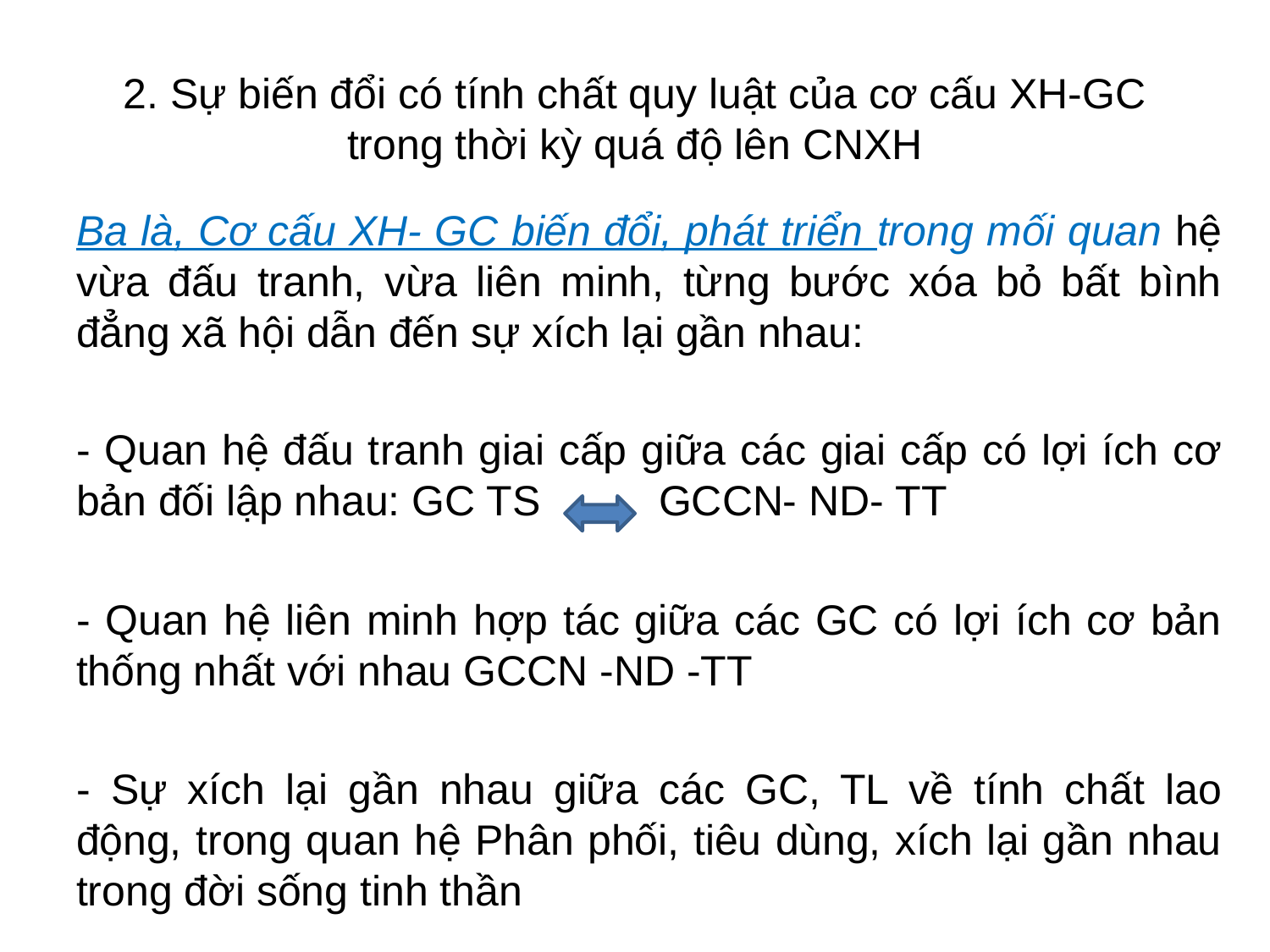

# 2. Sự biến đổi có tính chất quy luật của cơ cấu XH-GC trong thời kỳ quá độ lên CNXH
Ba là, Cơ cấu XH- GC biến đổi, phát triển trong mối quan hệ vừa đấu tranh, vừa liên minh, từng bước xóa bỏ bất bình đẳng xã hội dẫn đến sự xích lại gần nhau:

- Quan hệ đấu tranh giai cấp giữa các giai cấp có lợi ích cơ bản đối lập nhau: GC TS          GCCN- ND- TT

- Quan hệ liên minh hợp tác giữa các GC có lợi ích cơ bản thống nhất với nhau GCCN -ND -TT

- Sự xích lại gần nhau giữa các GC, TL về tính chất lao động, trong quan hệ Phân phối, tiêu dùng, xích lại gần nhau trong đời sống tinh thần